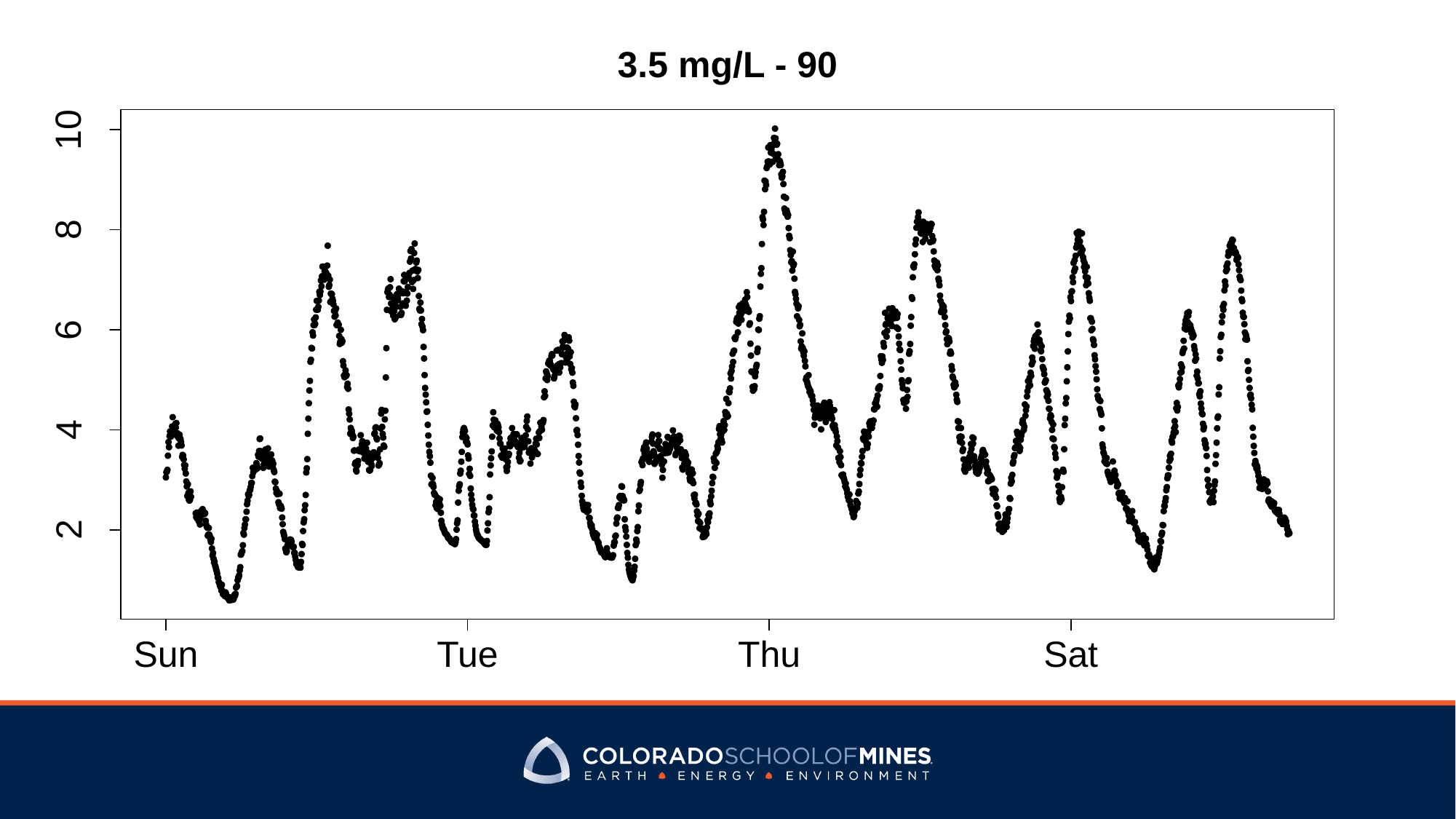

3.5 mg/L - 90

10

8

6

4

2

Sun
Sat
Tue
Thu